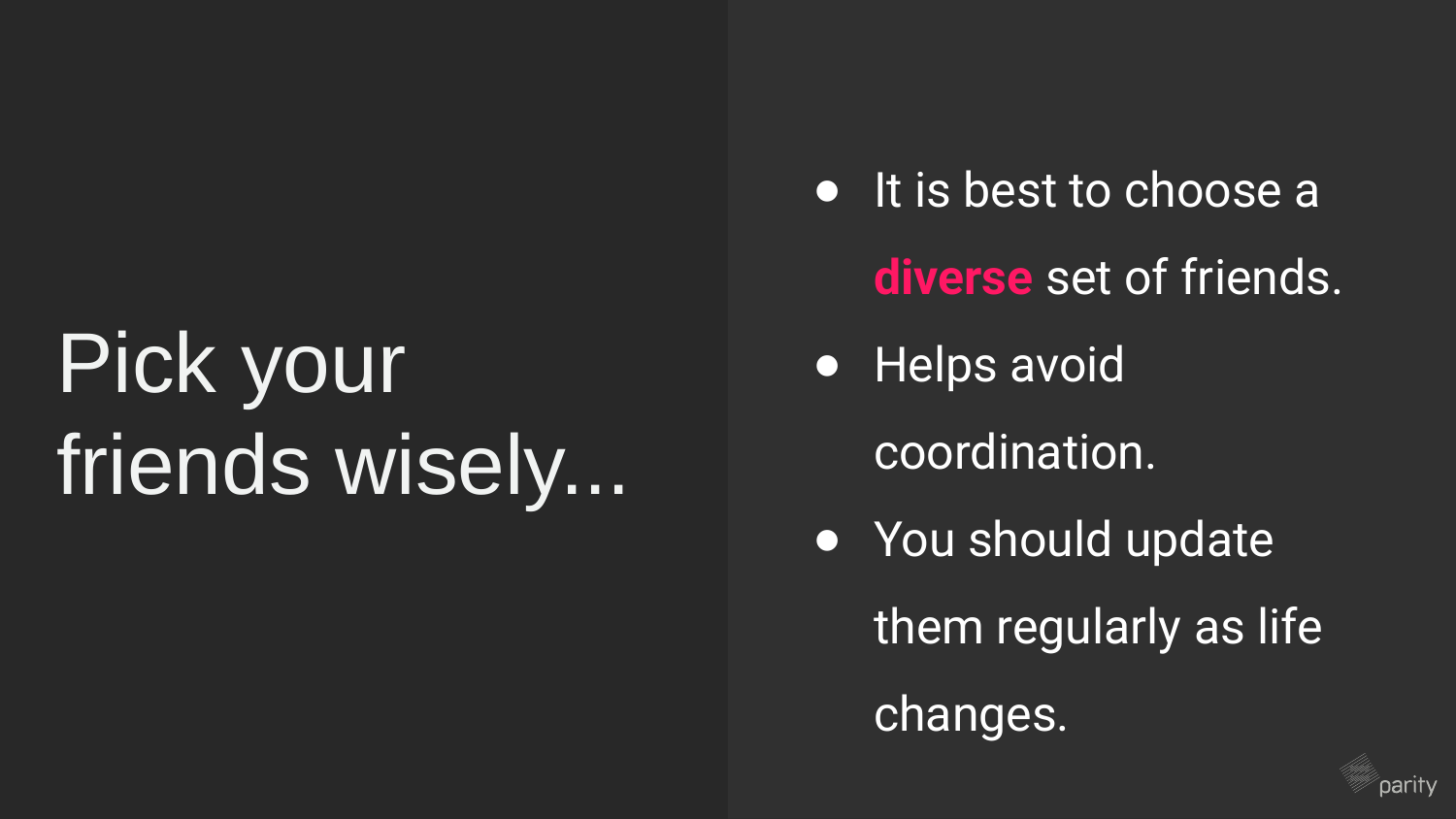

It is best to choose a diverse set of friends.
Helps avoid coordination.
You should update them regularly as life changes.
# Pick your friends wisely...